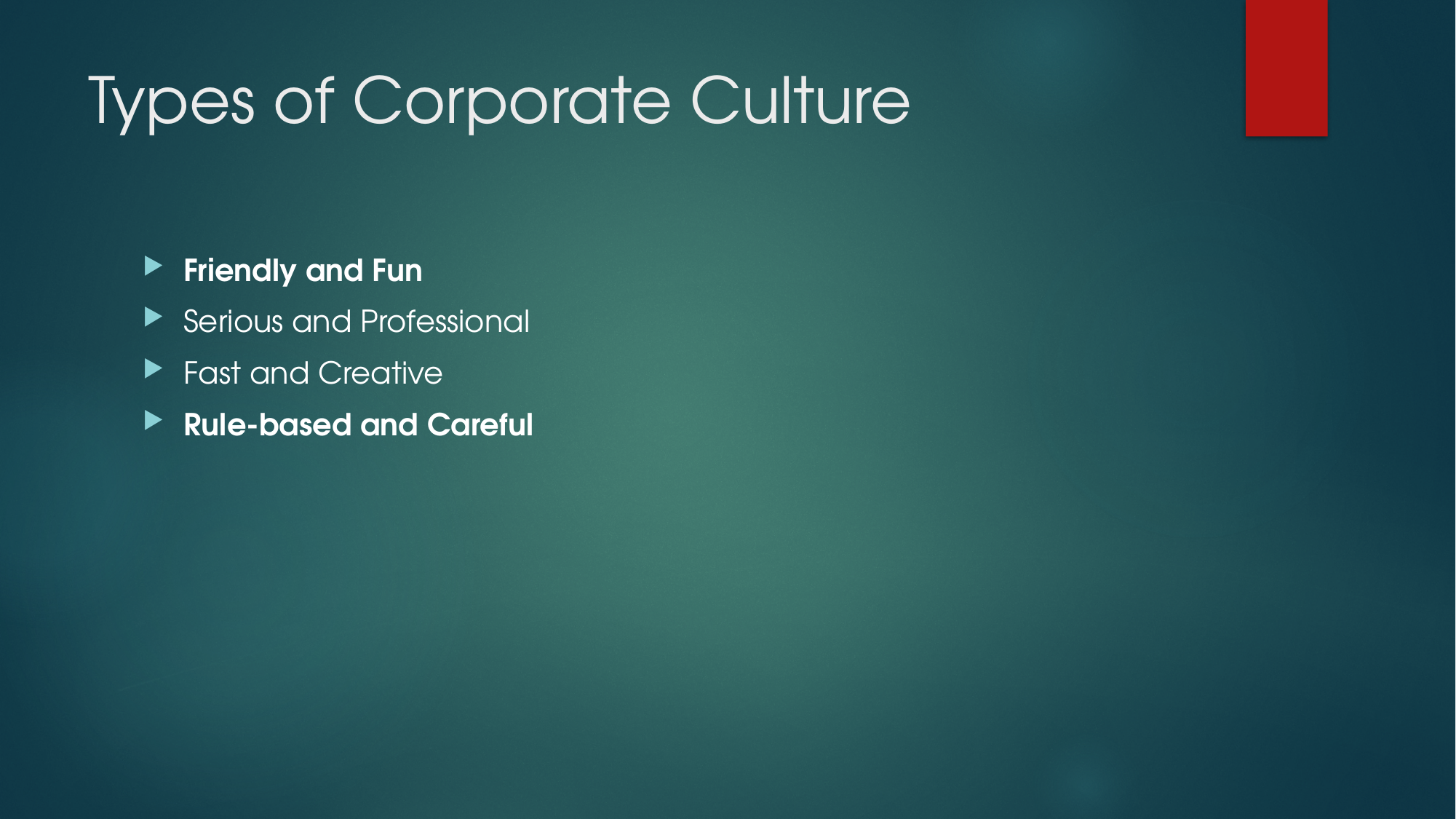

# Types of Corporate Culture
Friendly and Fun
Serious and Professional
Fast and Creative
Rule-based and Careful